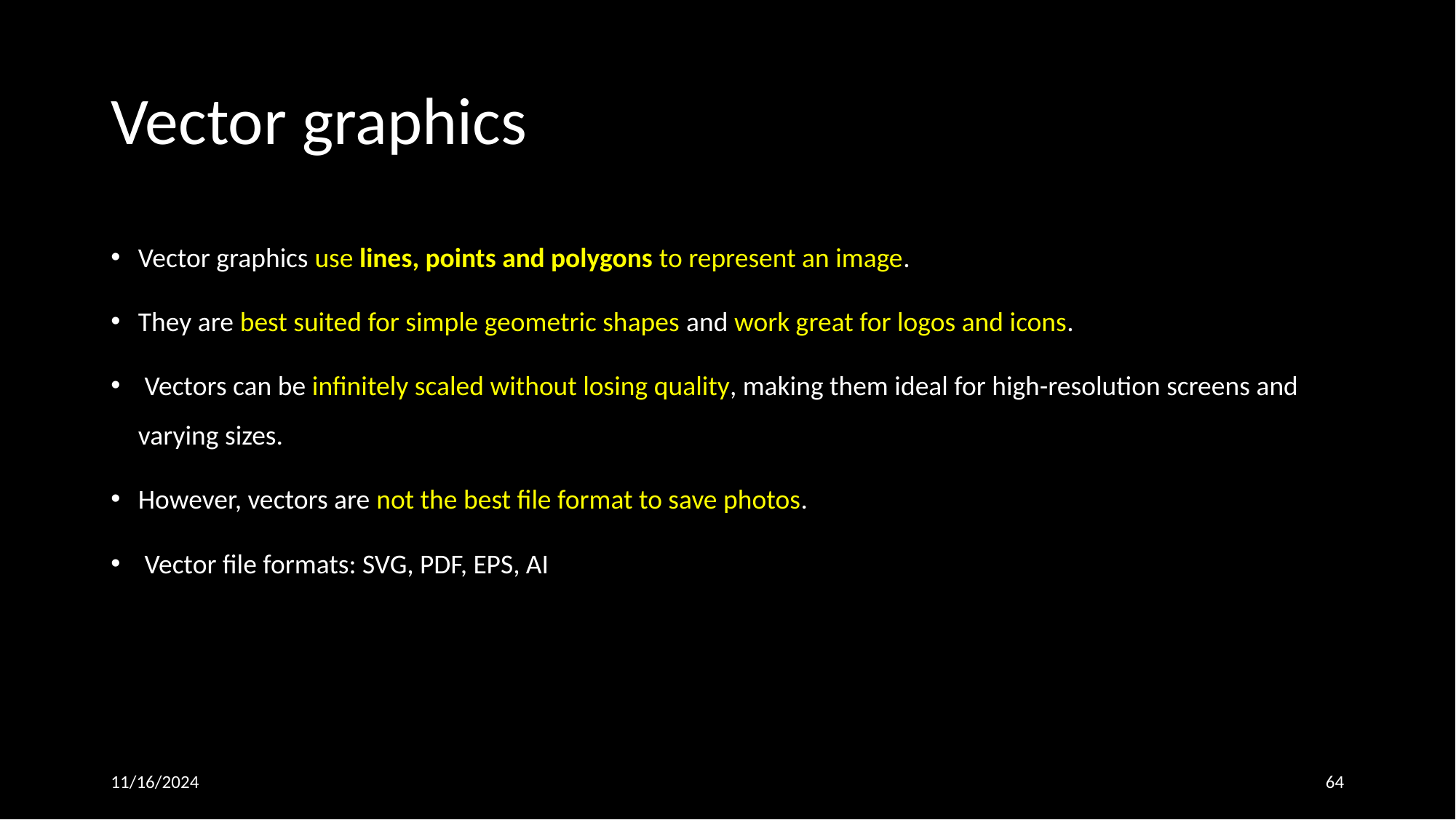

# Vector graphics
Vector graphics use lines, points and polygons to represent an image.
They are best suited for simple geometric shapes and work great for logos and icons.
 Vectors can be infinitely scaled without losing quality, making them ideal for high-resolution screens and varying sizes.
However, vectors are not the best file format to save photos.
 Vector file formats: SVG, PDF, EPS, AI
11/16/2024
64